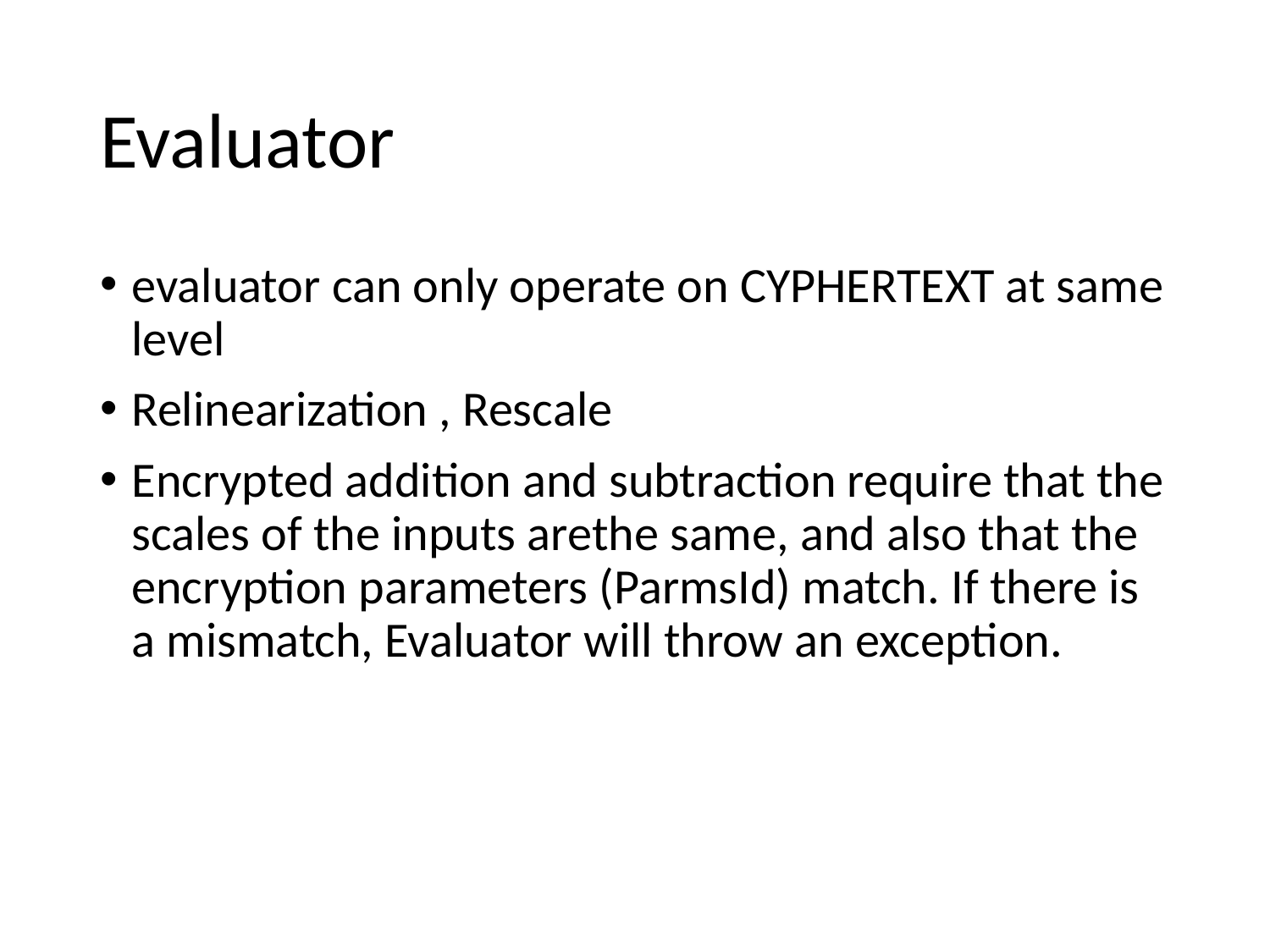

# Evaluator
evaluator can only operate on CYPHERTEXT at same level
Relinearization , Rescale
Encrypted addition and subtraction require that the scales of the inputs arethe same, and also that the encryption parameters (ParmsId) match. If there is a mismatch, Evaluator will throw an exception.